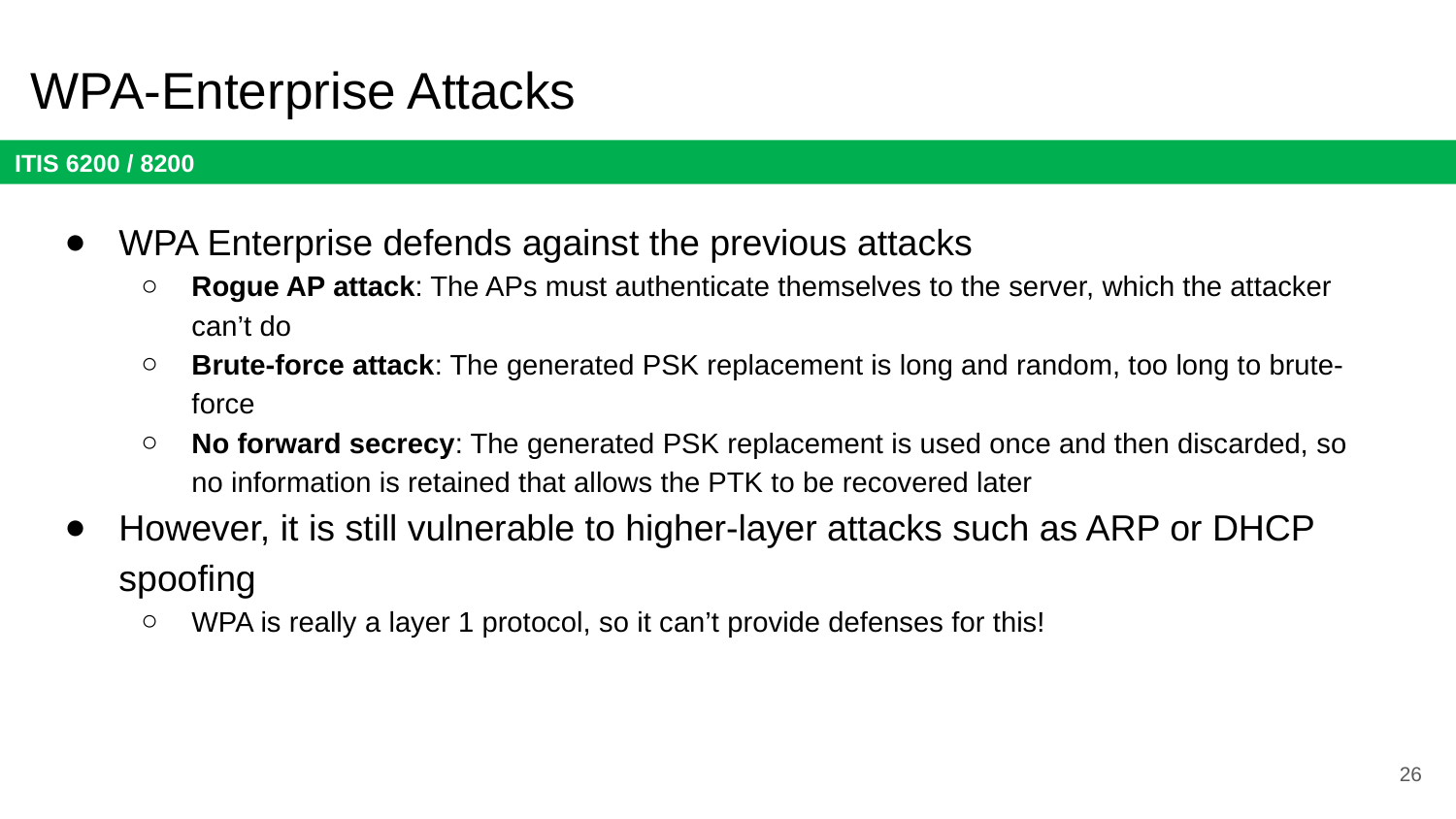

# WPA-Enterprise Attacks
WPA Enterprise defends against the previous attacks
Rogue AP attack: The APs must authenticate themselves to the server, which the attacker can’t do
Brute-force attack: The generated PSK replacement is long and random, too long to brute-force
No forward secrecy: The generated PSK replacement is used once and then discarded, so no information is retained that allows the PTK to be recovered later
However, it is still vulnerable to higher-layer attacks such as ARP or DHCP spoofing
WPA is really a layer 1 protocol, so it can’t provide defenses for this!
26